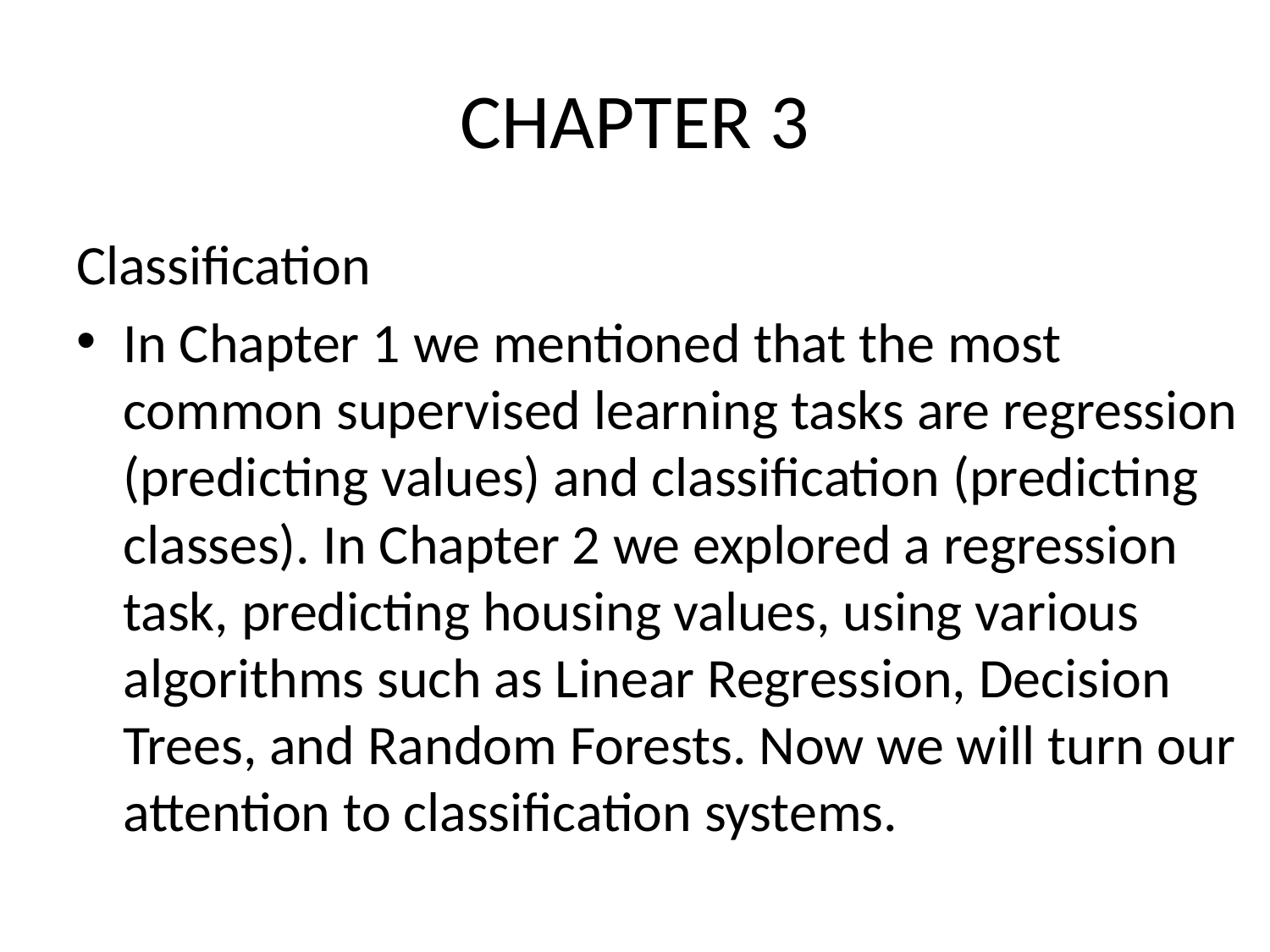

# CHAPTER 3
Classification
In Chapter 1 we mentioned that the most common supervised learning tasks are regression (predicting values) and classification (predicting classes). In Chapter 2 we explored a regression task, predicting housing values, using various algorithms such as Linear Regression, Decision Trees, and Random Forests. Now we will turn our attention to classification systems.